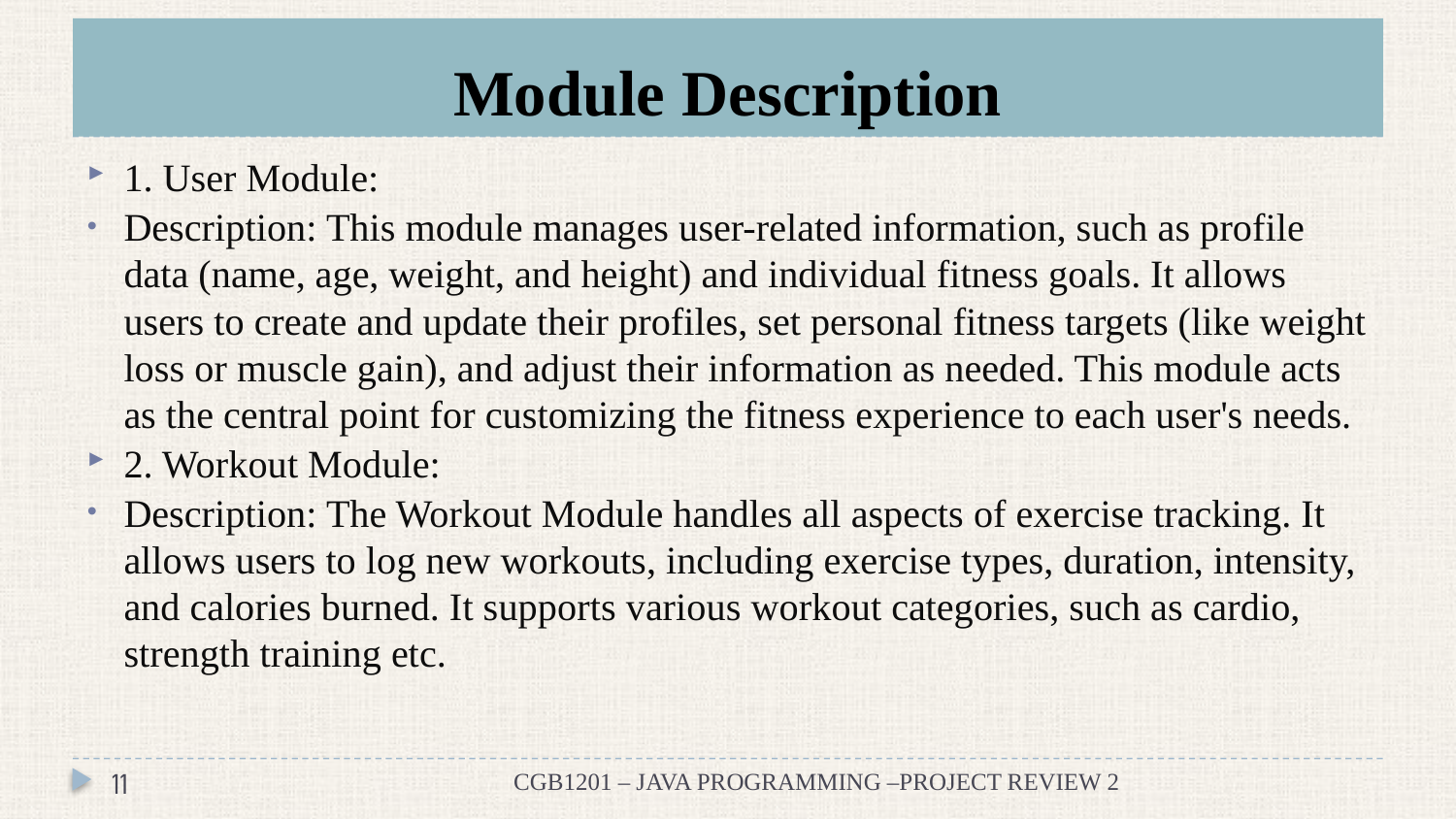

# Module Description
1. User Module:
Description: This module manages user-related information, such as profile data (name, age, weight, and height) and individual fitness goals. It allows users to create and update their profiles, set personal fitness targets (like weight loss or muscle gain), and adjust their information as needed. This module acts as the central point for customizing the fitness experience to each user's needs.
2. Workout Module:
Description: The Workout Module handles all aspects of exercise tracking. It allows users to log new workouts, including exercise types, duration, intensity, and calories burned. It supports various workout categories, such as cardio, strength training etc.
11
CGB1201 – JAVA PROGRAMMING –PROJECT REVIEW 2